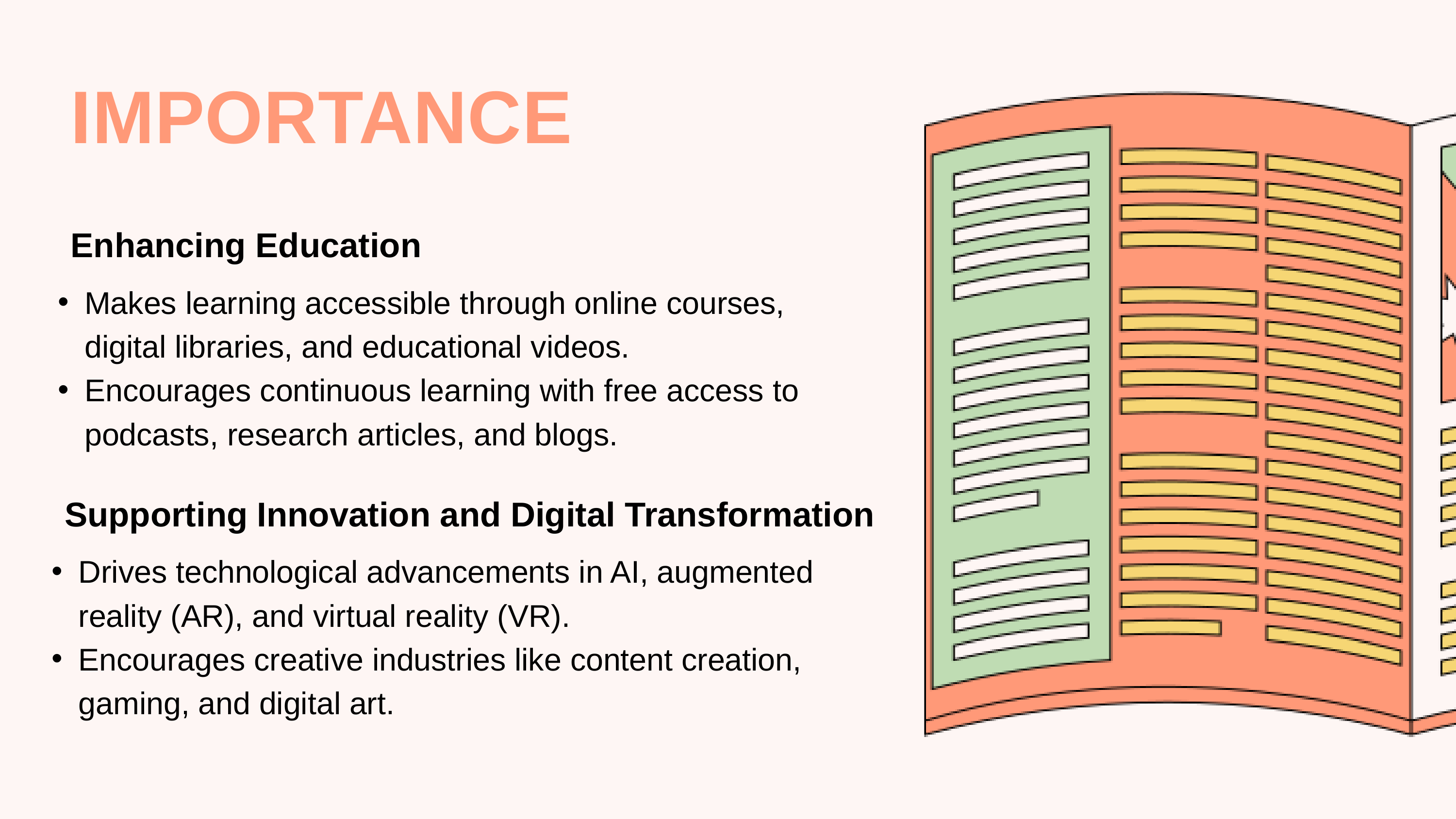

IMPORTANCE

Enhancing Education
Makes learning accessible through online courses, digital libraries, and educational videos.
Encourages continuous learning with free access to podcasts, research articles, and blogs.

Supporting Innovation and Digital Transformation
Drives technological advancements in AI, augmented reality (AR), and virtual reality (VR).
Encourages creative industries like content creation, gaming, and digital art.